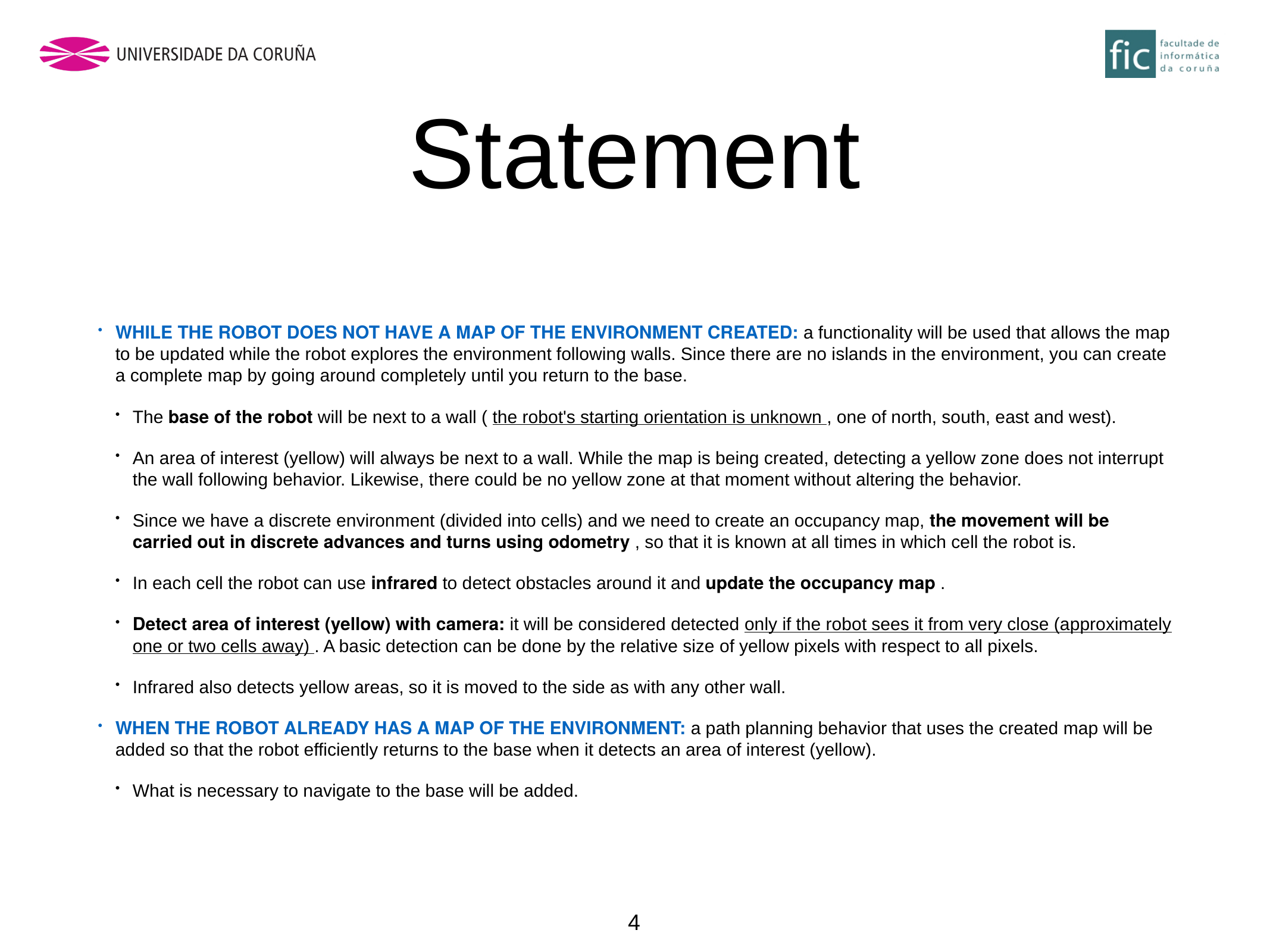

# Statement
WHILE THE ROBOT DOES NOT HAVE A MAP OF THE ENVIRONMENT CREATED: a functionality will be used that allows the map to be updated while the robot explores the environment following walls. Since there are no islands in the environment, you can create a complete map by going around completely until you return to the base.
The base of the robot will be next to a wall ( the robot's starting orientation is unknown , one of north, south, east and west).
An area of interest (yellow) will always be next to a wall. While the map is being created, detecting a yellow zone does not interrupt the wall following behavior. Likewise, there could be no yellow zone at that moment without altering the behavior.
Since we have a discrete environment (divided into cells) and we need to create an occupancy map, the movement will be carried out in discrete advances and turns using odometry , so that it is known at all times in which cell the robot is.
In each cell the robot can use infrared to detect obstacles around it and update the occupancy map .
Detect area of interest (yellow) with camera: it will be considered detected only if the robot sees it from very close (approximately one or two cells away) . A basic detection can be done by the relative size of yellow pixels with respect to all pixels.
Infrared also detects yellow areas, so it is moved to the side as with any other wall.
WHEN THE ROBOT ALREADY HAS A MAP OF THE ENVIRONMENT: a path planning behavior that uses the created map will be added so that the robot efficiently returns to the base when it detects an area of interest (yellow).
What is necessary to navigate to the base will be added.
4